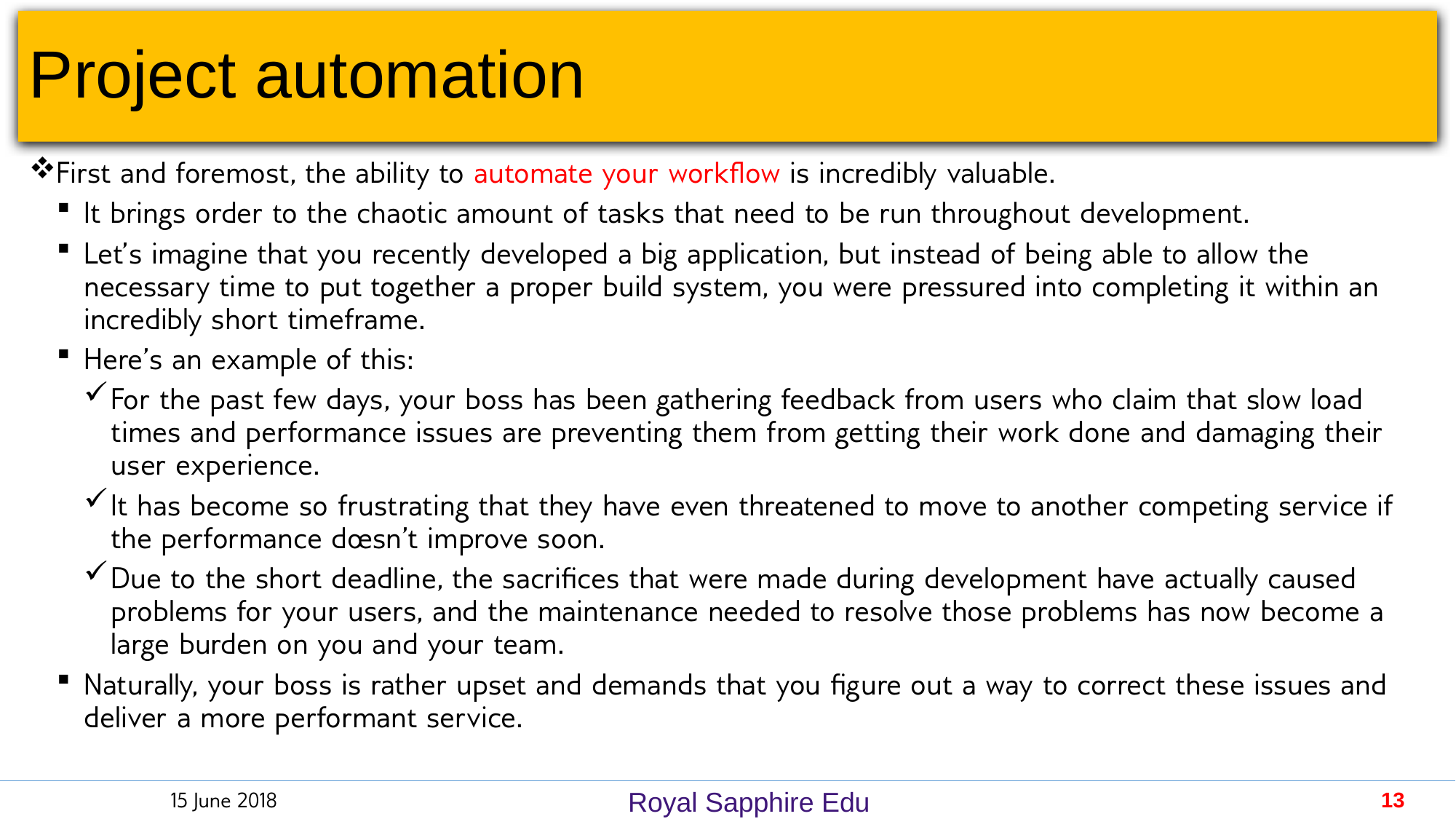

# Project automation
First and foremost, the ability to automate your workflow is incredibly valuable.
It brings order to the chaotic amount of tasks that need to be run throughout development.
Let’s imagine that you recently developed a big application, but instead of being able to allow the necessary time to put together a proper build system, you were pressured into completing it within an incredibly short timeframe.
Here’s an example of this:
For the past few days, your boss has been gathering feedback from users who claim that slow load times and performance issues are preventing them from getting their work done and damaging their user experience.
It has become so frustrating that they have even threatened to move to another competing service if the performance doesn’t improve soon.
Due to the short deadline, the sacrifices that were made during development have actually caused problems for your users, and the maintenance needed to resolve those problems has now become a large burden on you and your team.
Naturally, your boss is rather upset and demands that you figure out a way to correct these issues and deliver a more performant service.
15 June 2018
13